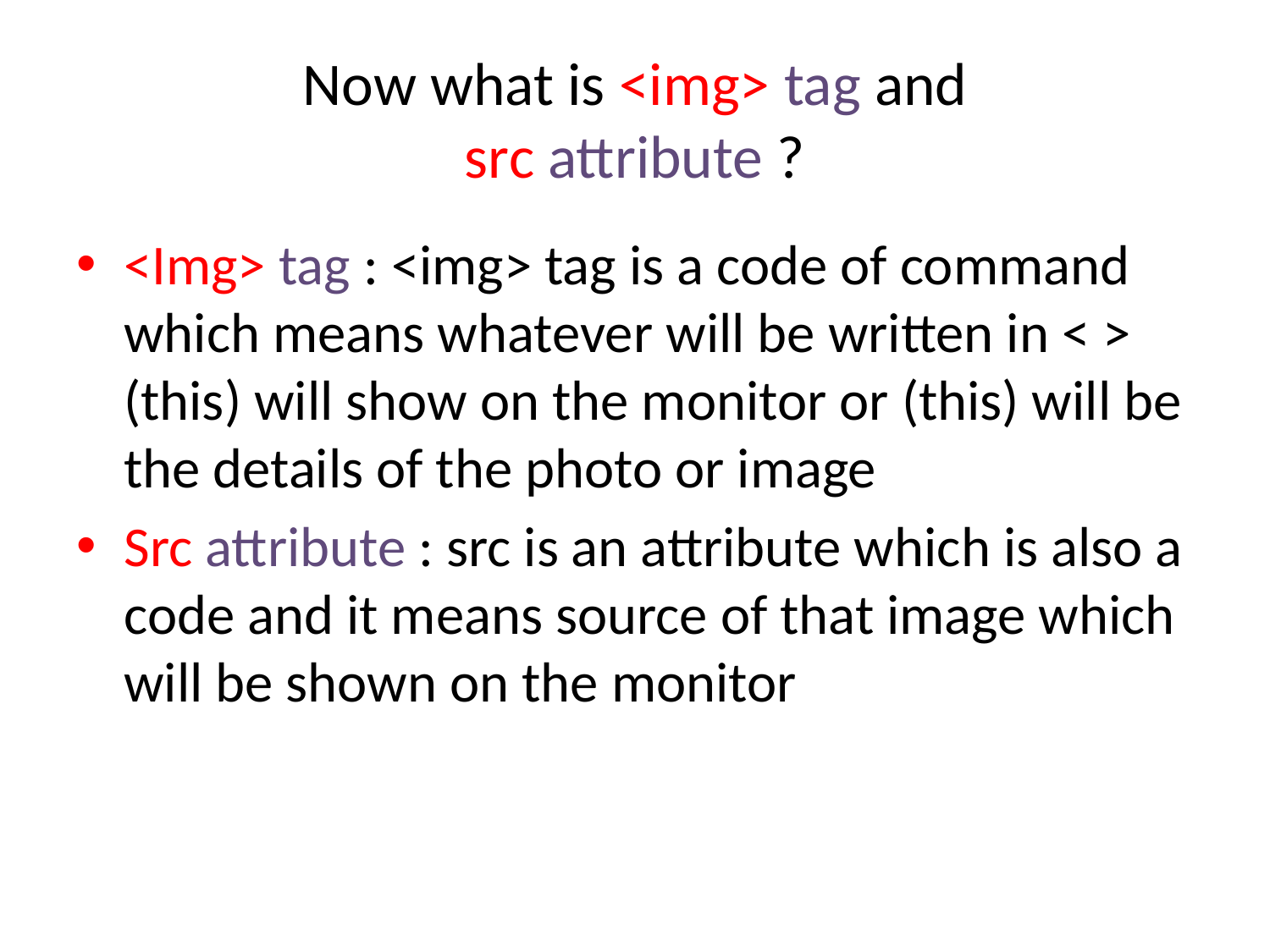

# Now what is <img> tag and src attribute ?
<Img> tag : <img> tag is a code of command which means whatever will be written in < > (this) will show on the monitor or (this) will be the details of the photo or image
Src attribute : src is an attribute which is also a code and it means source of that image which will be shown on the monitor